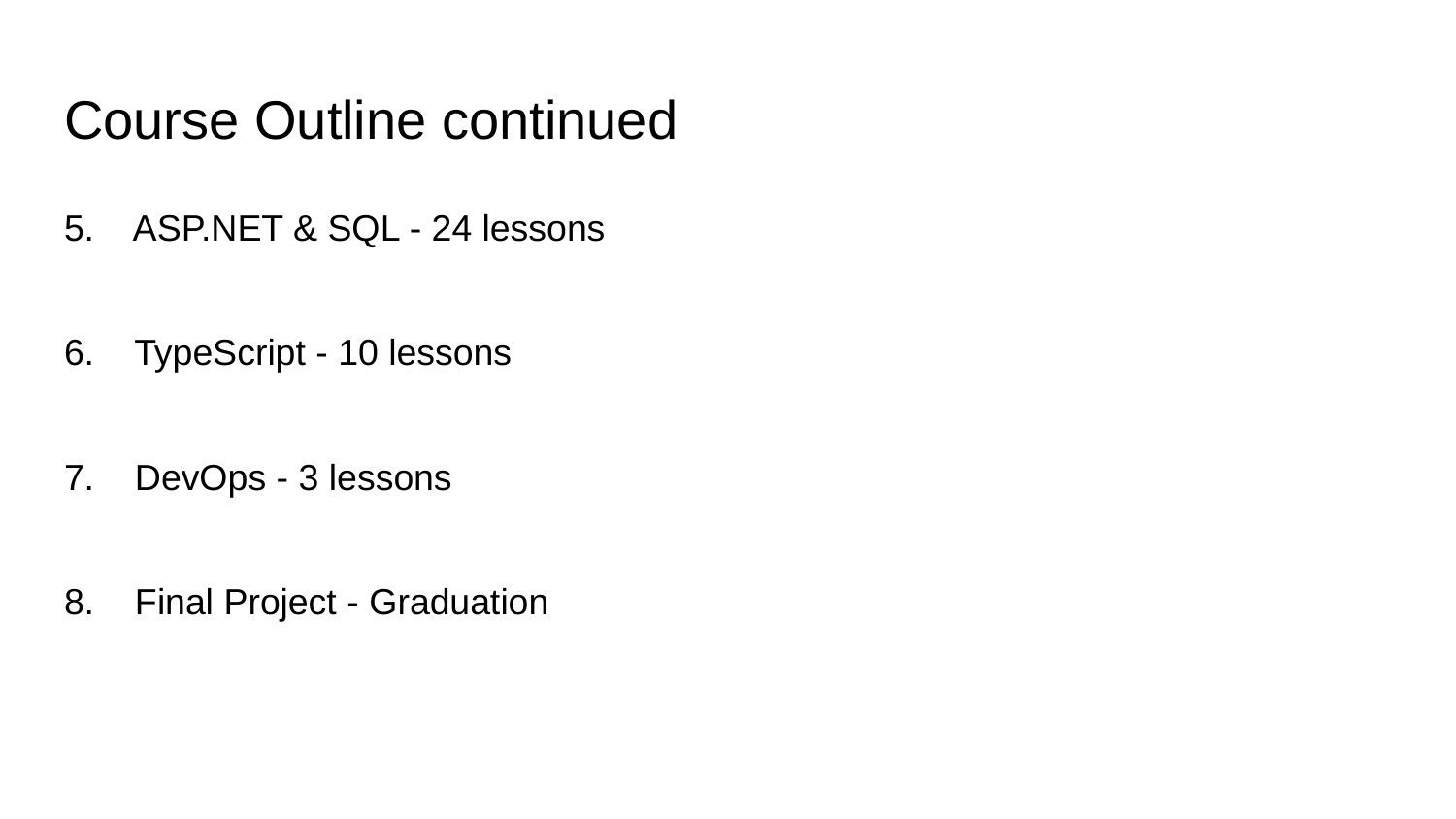

# Course Outline continued
5.    ASP.NET & SQL - 24 lessons

6.    TypeScript - 10 lessons

7.    DevOps - 3 lessons

8.    Final Project - Graduation